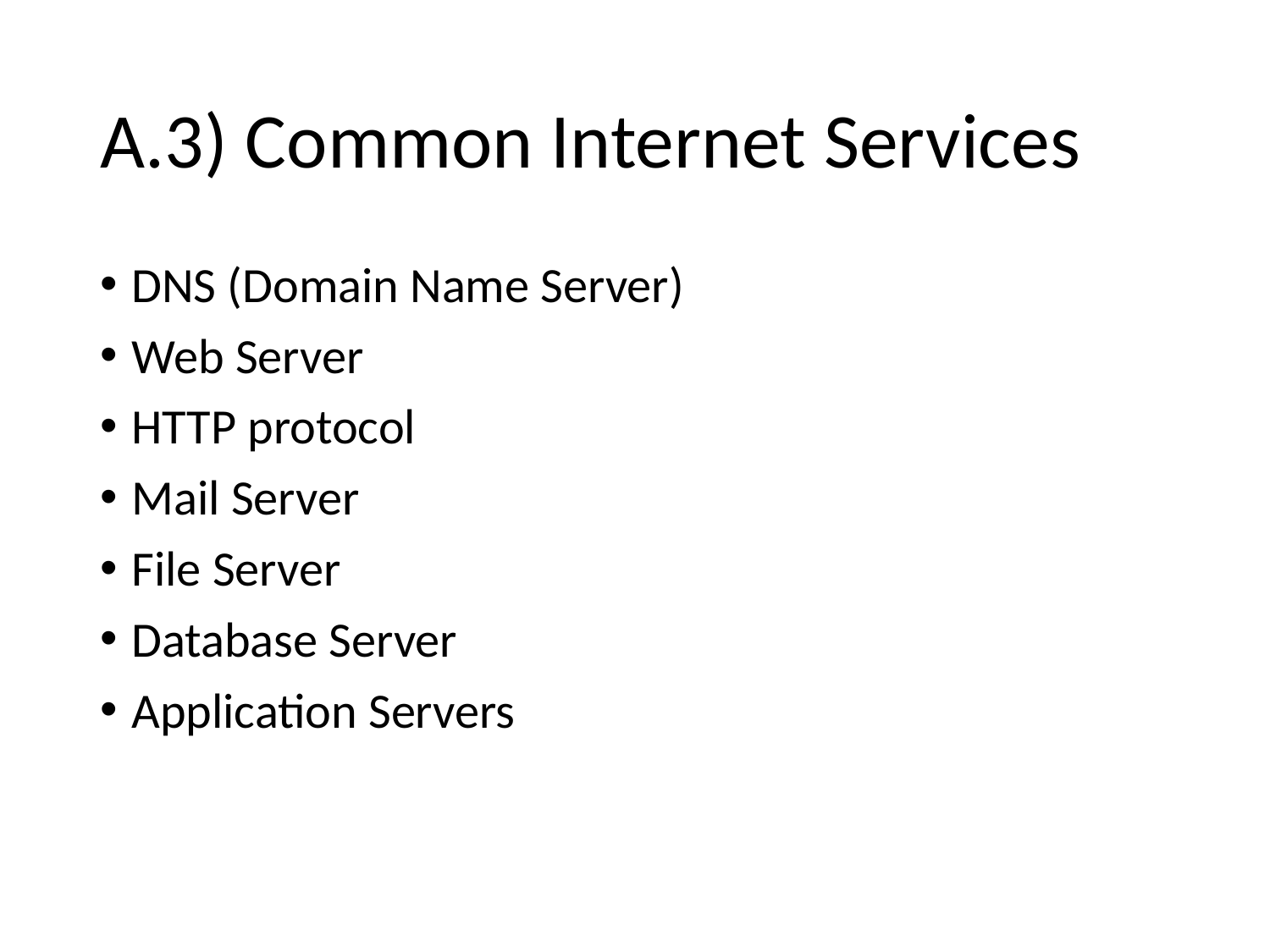

# A.3) Common Internet Services
DNS (Domain Name Server)
Web Server
HTTP protocol
Mail Server
File Server
Database Server
Application Servers